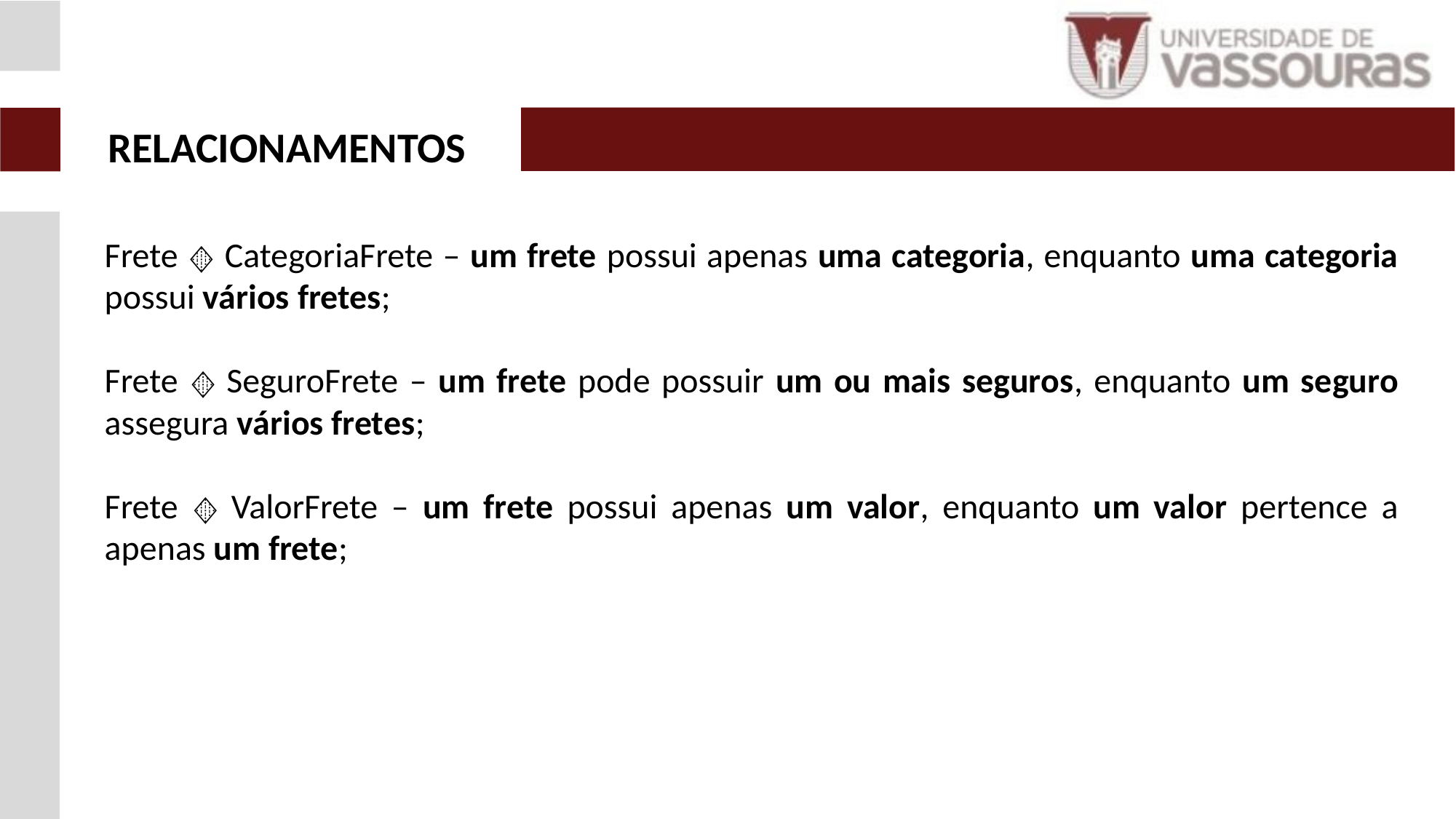

# RELACIONAMENTOS
Frete 🔶 CategoriaFrete – um frete possui apenas uma categoria, enquanto uma categoria possui vários fretes;

Frete 🔶 SeguroFrete – um frete pode possuir um ou mais seguros, enquanto um seguro assegura vários fretes;

Frete 🔶 ValorFrete – um frete possui apenas um valor, enquanto um valor pertence a apenas um frete;